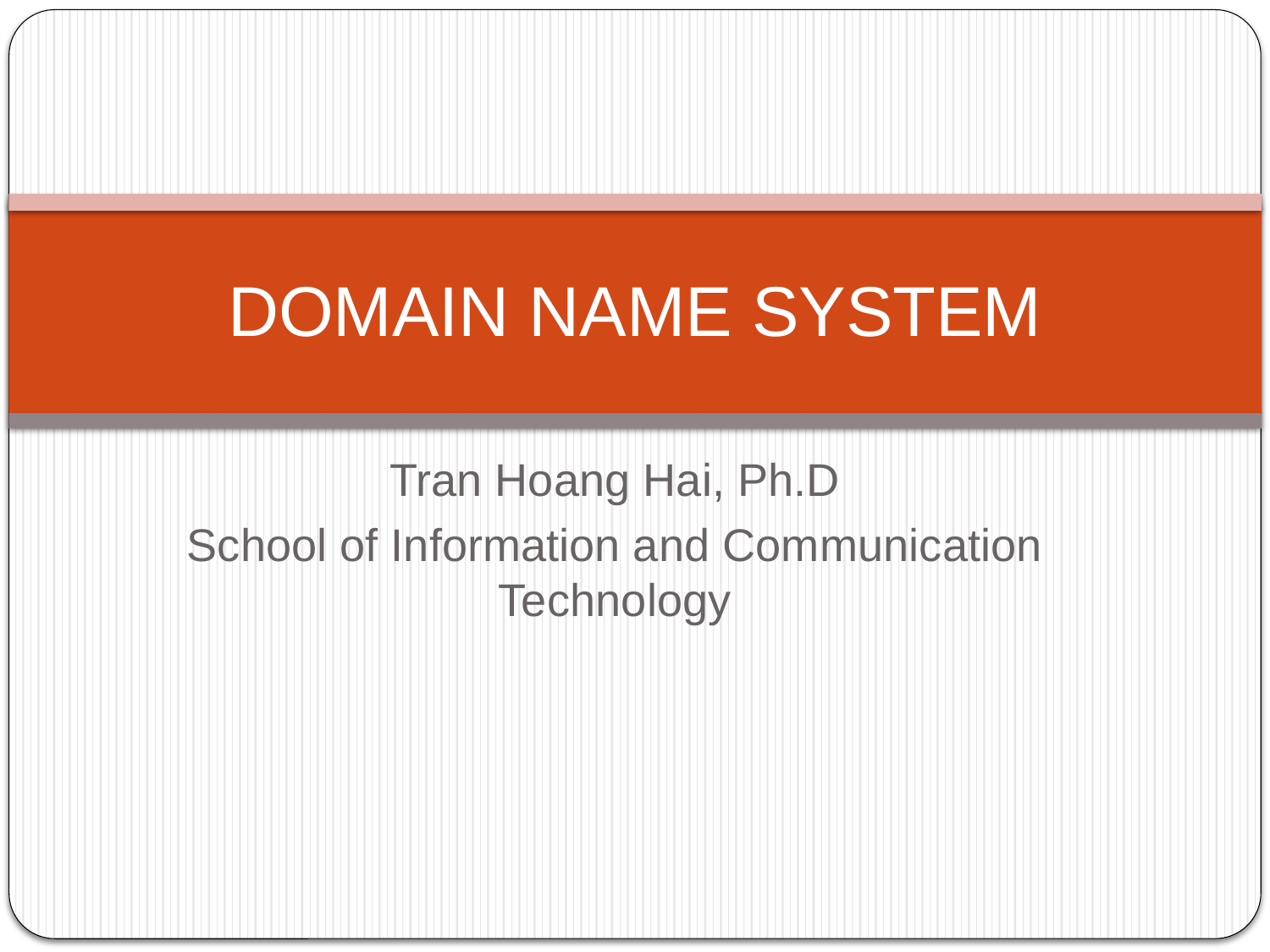

# DOMAIN NAME SYSTEM
Tran Hoang Hai, Ph.D
School of Information and Communication Technology